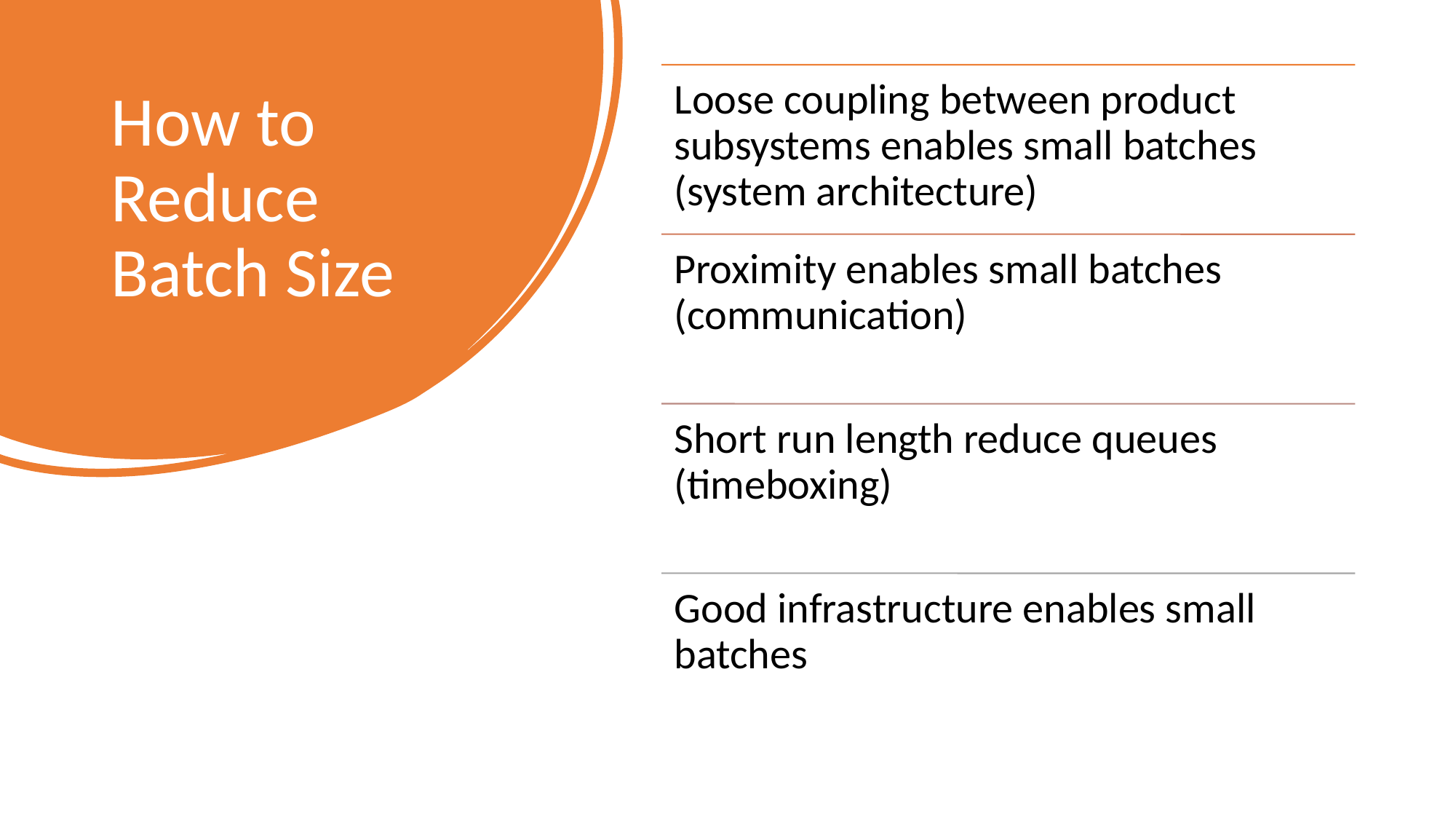

Loose coupling between product subsystems enables small batches (system architecture)
Proximity enables small batches (communication)
Short run length reduce queues (timeboxing)
Good infrastructure enables small batches
# How to Reduce Batch Size